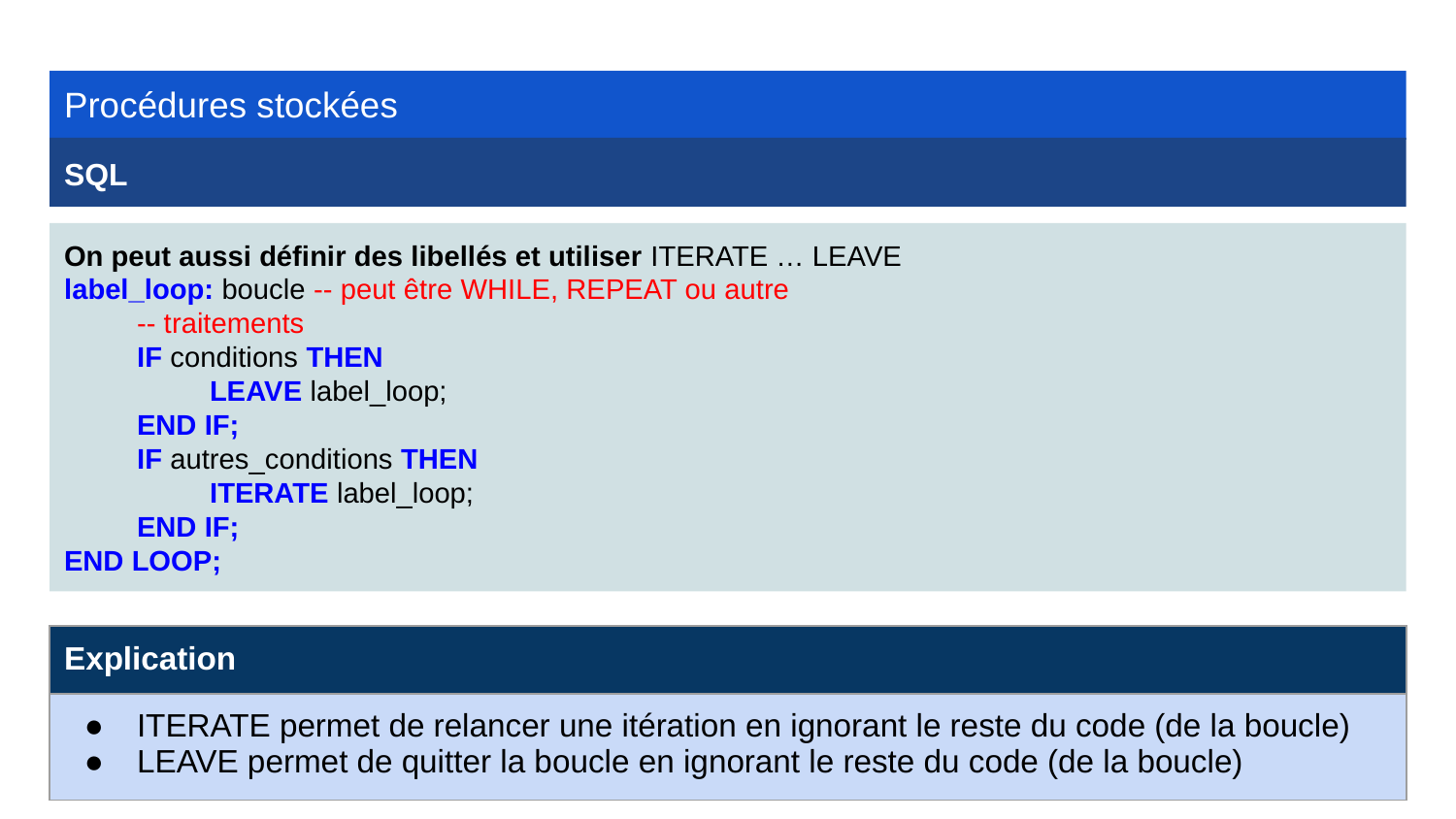

Procédures stockées
SQL
On peut aussi définir des libellés et utiliser ITERATE … LEAVE
label_loop: boucle -- peut être WHILE, REPEAT ou autre
-- traitements
IF conditions THEN
LEAVE label_loop;
END IF;
IF autres_conditions THEN
ITERATE label_loop;
END IF;
END LOOP;
| Explication |
| --- |
| ITERATE permet de relancer une itération en ignorant le reste du code (de la boucle) LEAVE permet de quitter la boucle en ignorant le reste du code (de la boucle) |